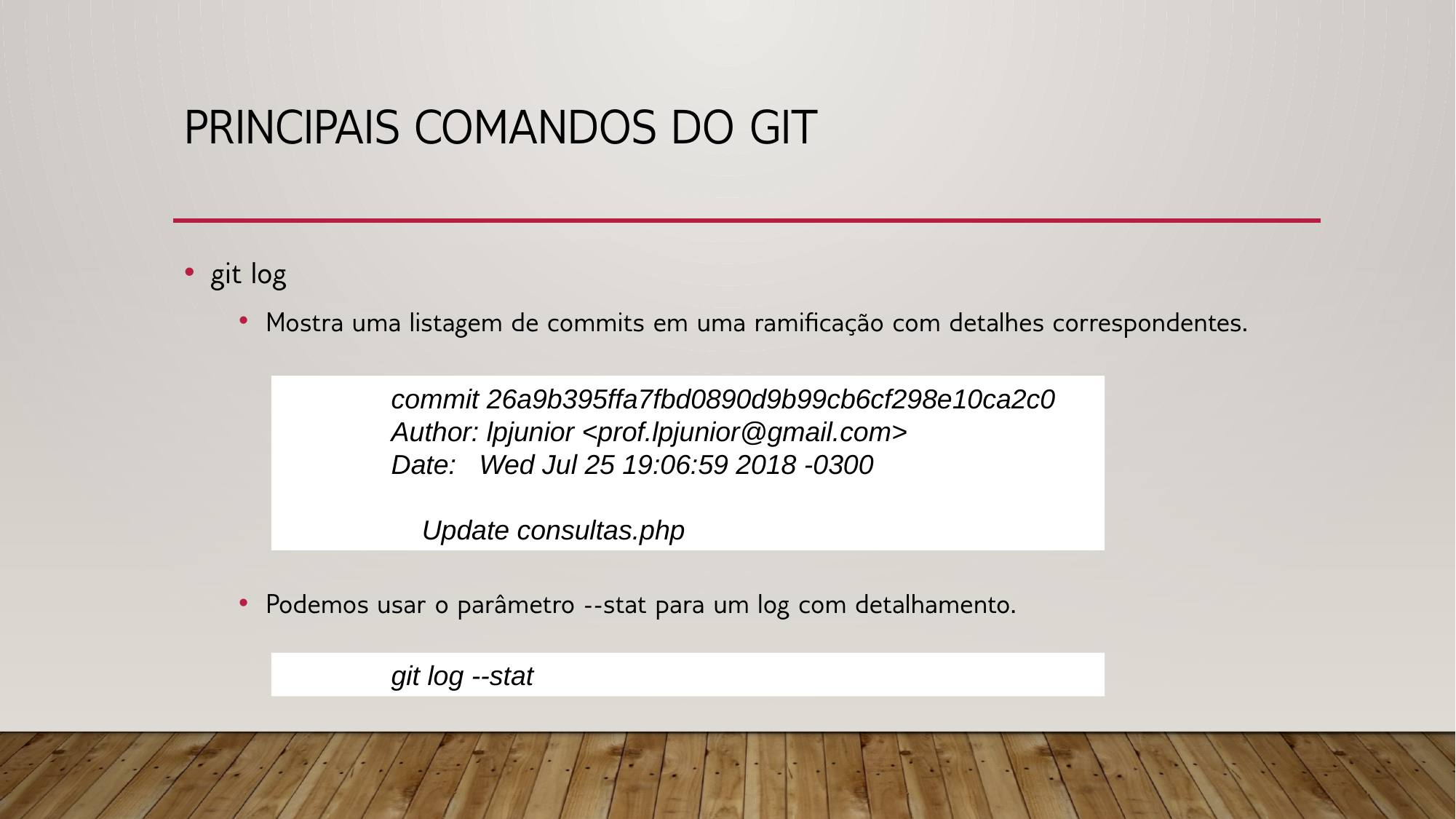

# Principais comandos do git
git log
Mostra uma listagem de commits em uma ramificação com detalhes correspondentes.

Podemos usar o parâmetro --stat para um log com detalhamento.

commit 26a9b395ffa7fbd0890d9b99cb6cf298e10ca2c0
Author: lpjunior <prof.lpjunior@gmail.com>
Date:   Wed Jul 25 19:06:59 2018 -0300

    Update consultas.php
git log --stat